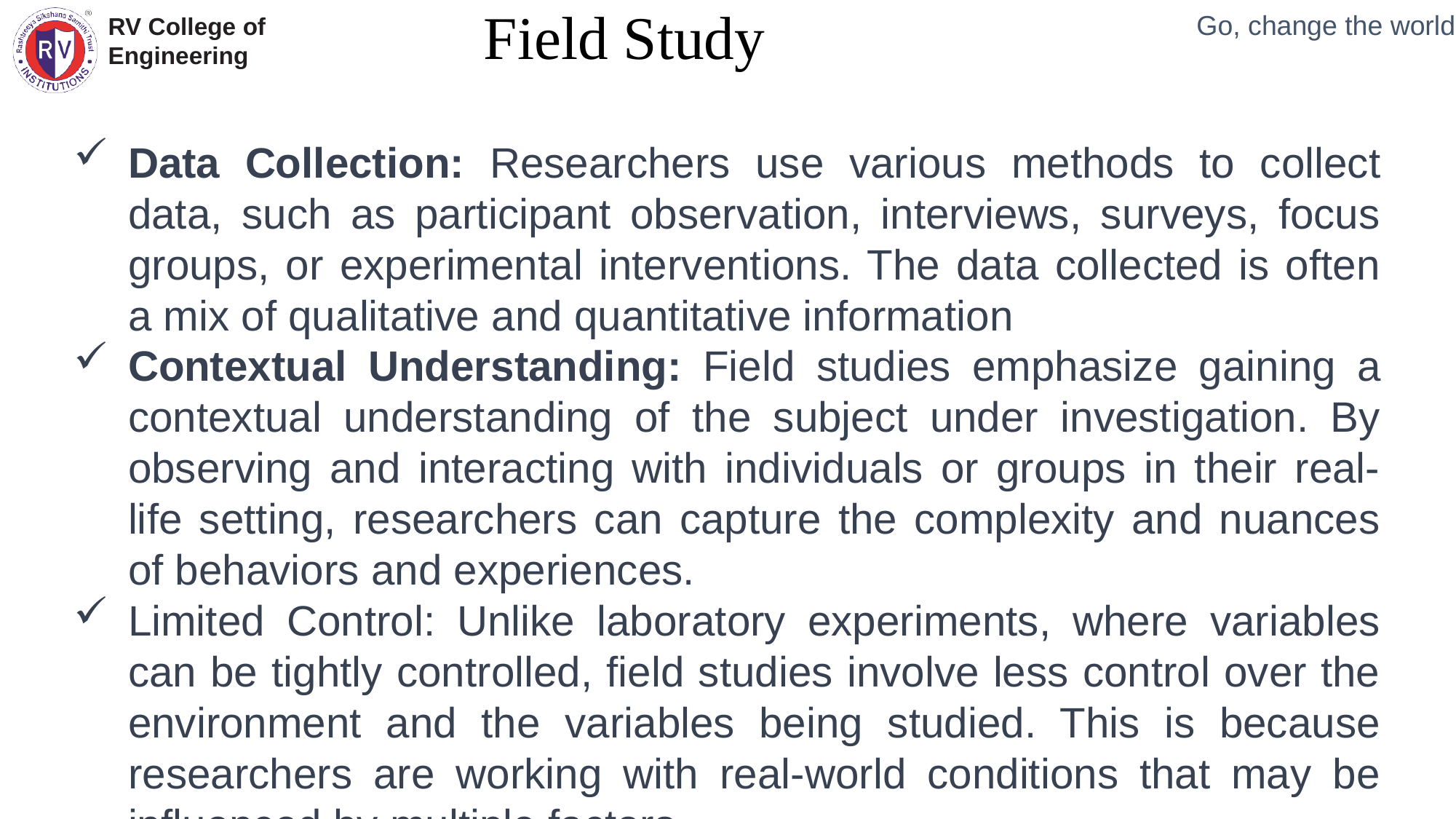

Field Study
Mechanical  Engineering Department
Data Collection: Researchers use various methods to collect data, such as participant observation, interviews, surveys, focus groups, or experimental interventions. The data collected is often a mix of qualitative and quantitative information
Contextual Understanding: Field studies emphasize gaining a contextual understanding of the subject under investigation. By observing and interacting with individuals or groups in their real-life setting, researchers can capture the complexity and nuances of behaviors and experiences.
Limited Control: Unlike laboratory experiments, where variables can be tightly controlled, field studies involve less control over the environment and the variables being studied. This is because researchers are working with real-world conditions that may be influenced by multiple factors